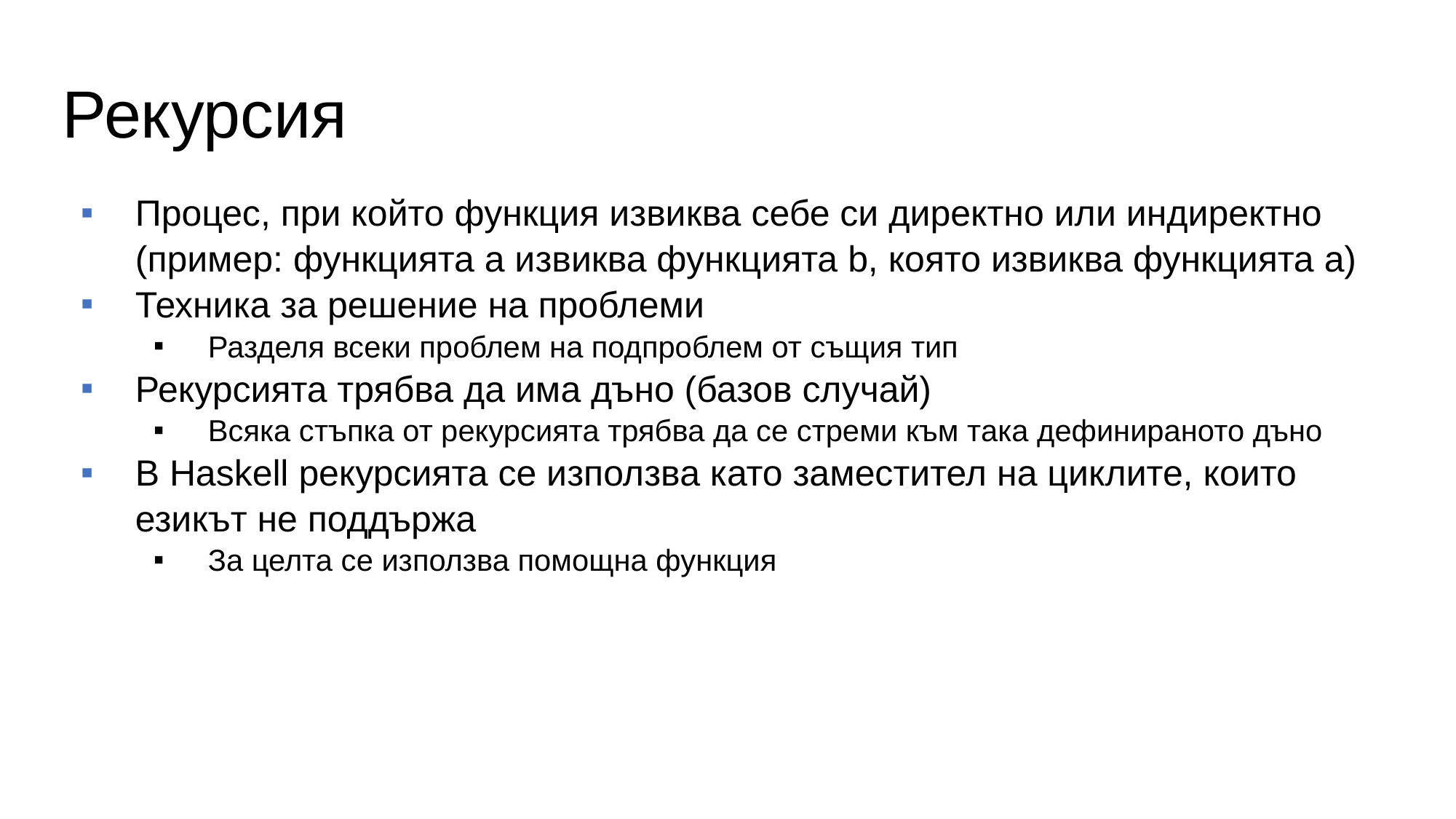

# Рекурсия
Процес, при който функция извиква себе си директно или индиректно (пример: функцията а извиква функцията b, която извиква функцията a)
Техника за решение на проблеми
Разделя всеки проблем на подпроблем от същия тип
Рекурсията трябва да има дъно (базов случай)
Всяка стъпка от рекурсията трябва да се стреми към така дефинираното дъно
В Haskell рекурсията се използва като заместител на циклите, които езикът не поддържа
За целта се използва помощна функция